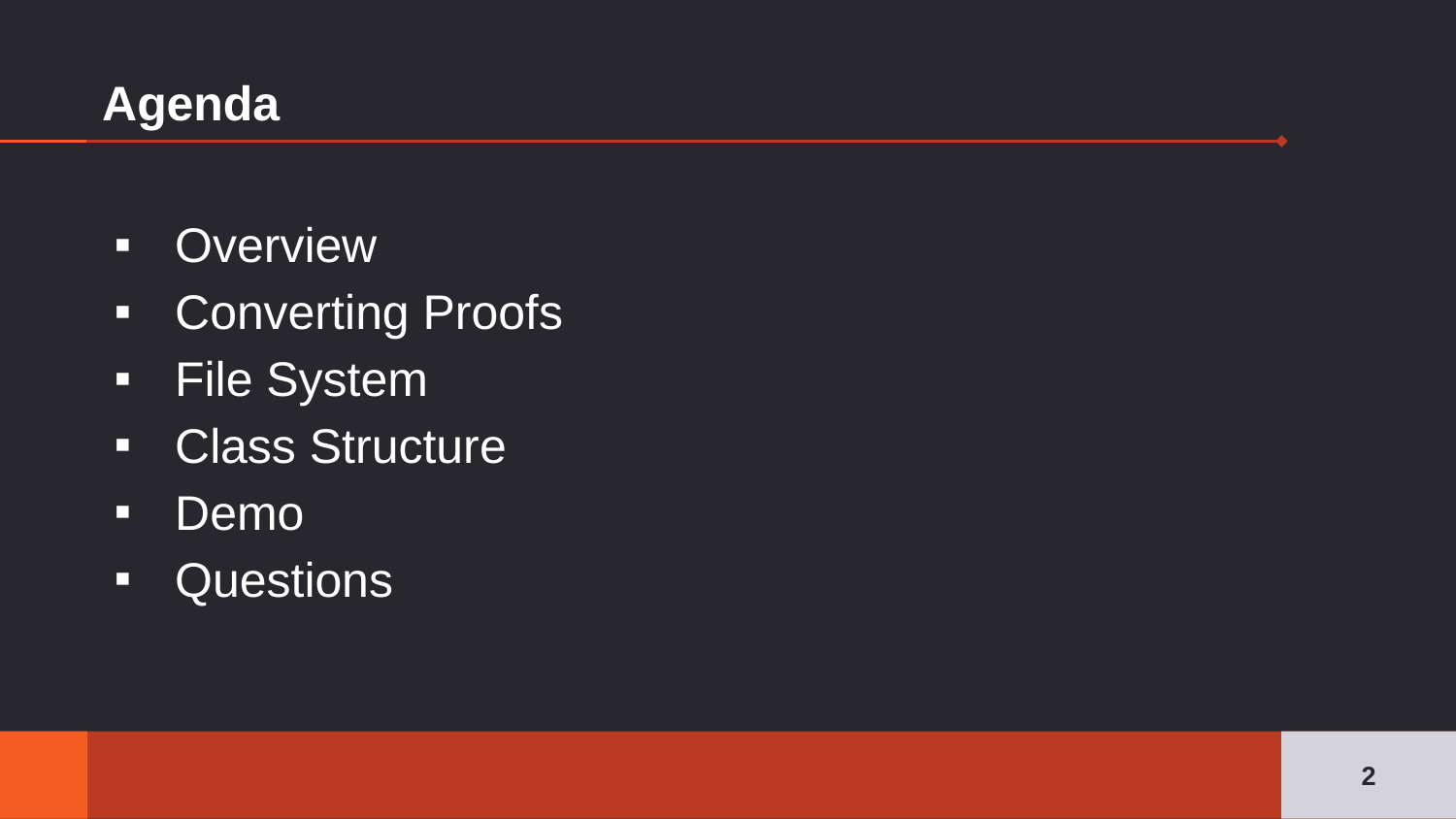

# Agenda
Overview
Converting Proofs
File System
Class Structure
Demo
Questions
2